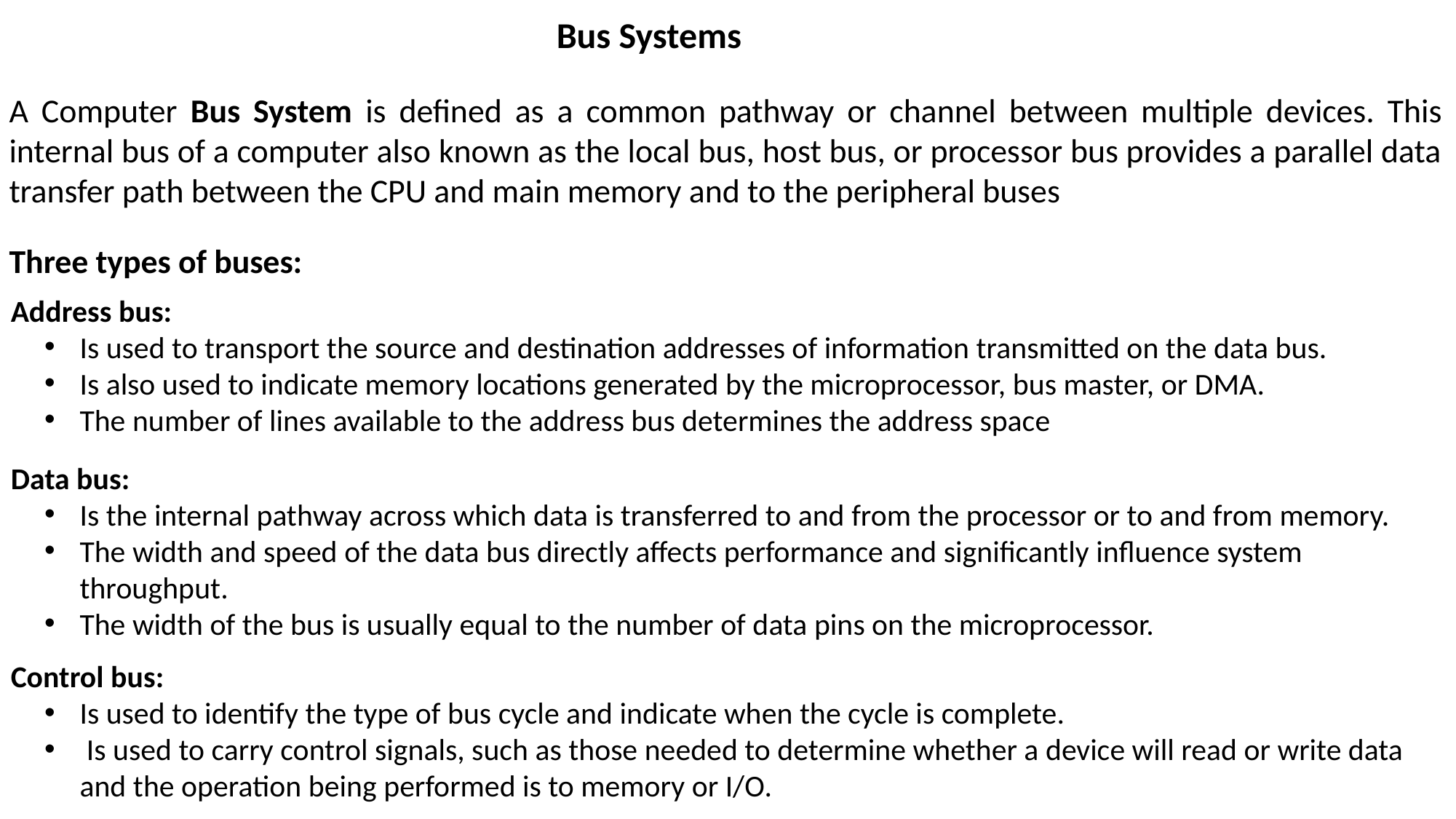

Bus Systems
A Computer Bus System is defined as a common pathway or channel between multiple devices. This internal bus of a computer also known as the local bus, host bus, or processor bus provides a parallel data transfer path between the CPU and main memory and to the peripheral buses
Three types of buses:
Address bus:
Is used to transport the source and destination addresses of information transmitted on the data bus.
Is also used to indicate memory locations generated by the microprocessor, bus master, or DMA.
The number of lines available to the address bus determines the address space

Data bus:
Is the internal pathway across which data is transferred to and from the processor or to and from memory.
The width and speed of the data bus directly affects performance and significantly influence system throughput.
The width of the bus is usually equal to the number of data pins on the microprocessor.

Control bus:
Is used to identify the type of bus cycle and indicate when the cycle is complete.
 Is used to carry control signals, such as those needed to determine whether a device will read or write data and the operation being performed is to memory or I/O.